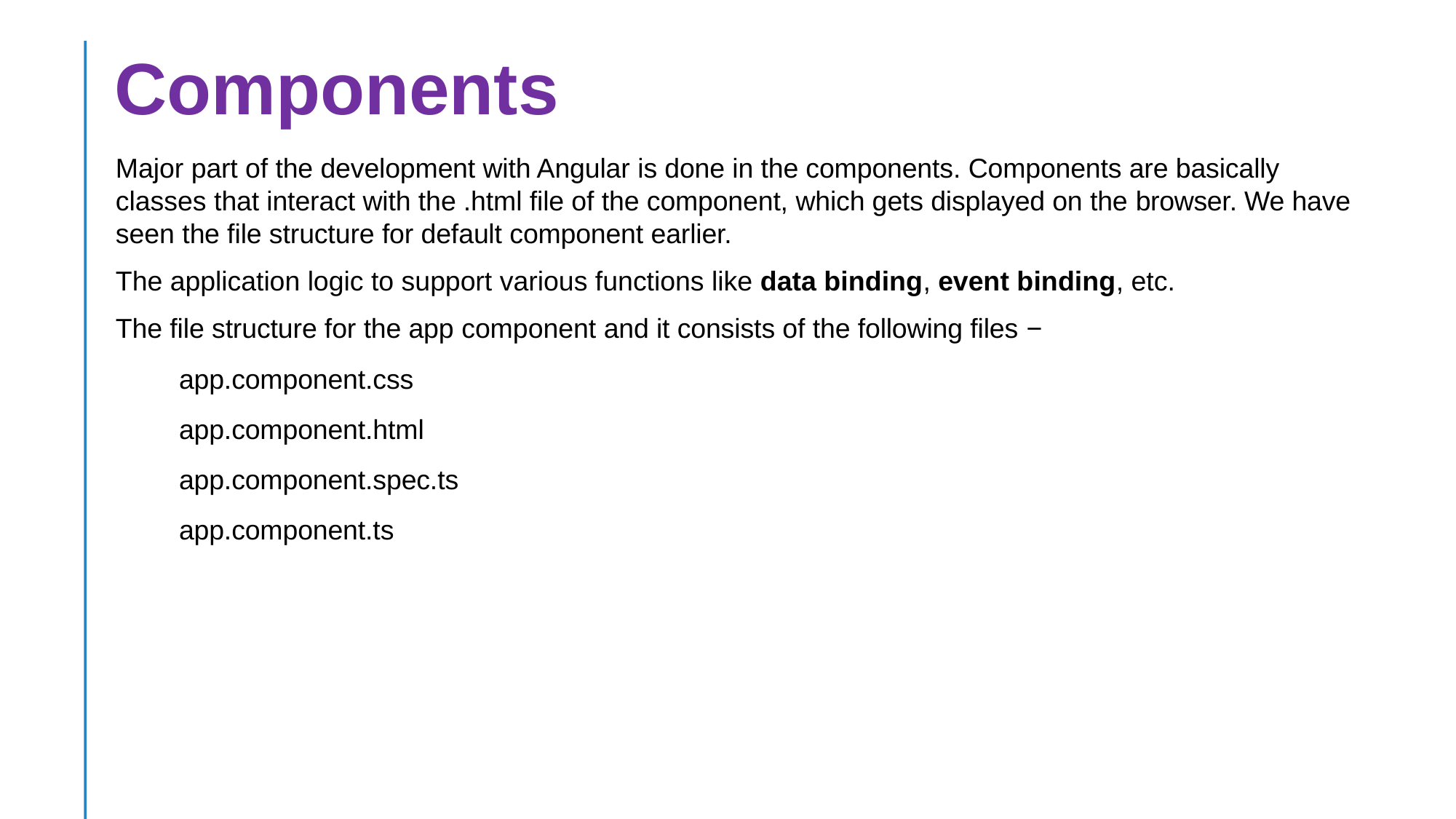

Components
Major part of the development with Angular is done in the components. Components are basically  classes that interact with the .html file of the component, which gets displayed on the browser. We have  seen the file structure for default component earlier.
The application logic to support various functions like data binding, event binding, etc.
The file structure for the app component and it consists of the following files −
app.component.css
app.component.html
app.component.spec.ts
app.component.ts